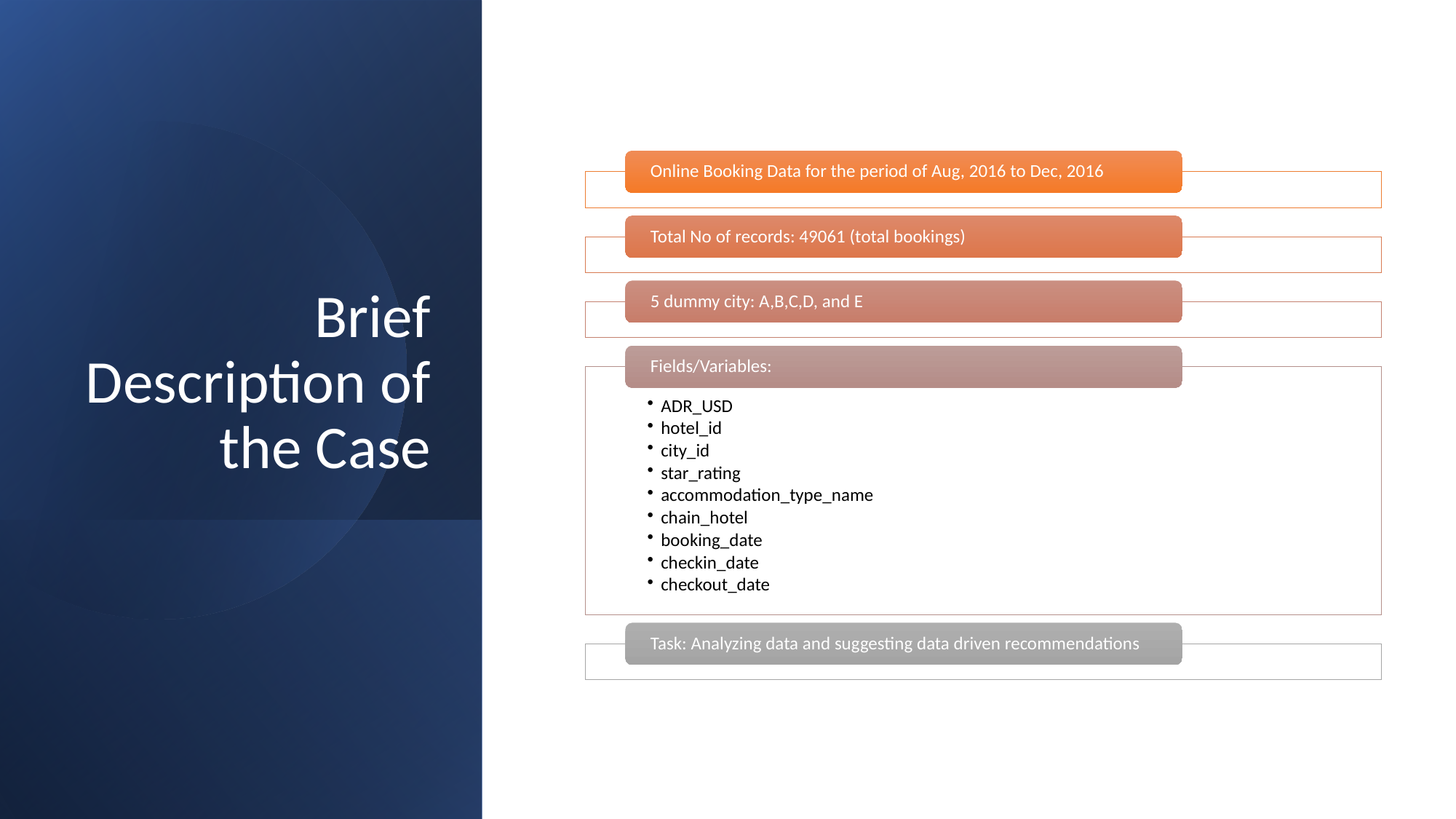

Online Booking Data for the period of Aug, 2016 to Dec, 2016
Total No of records: 49061 (total bookings)
5 dummy city: A,B,C,D, and E
ADR_USD
hotel_id
city_id
star_rating
accommodation_type_name
chain_hotel
booking_date
checkin_date
checkout_date
Fields/Variables:
Task: Analyzing data and suggesting data driven recommendations

# Brief Description of the Case